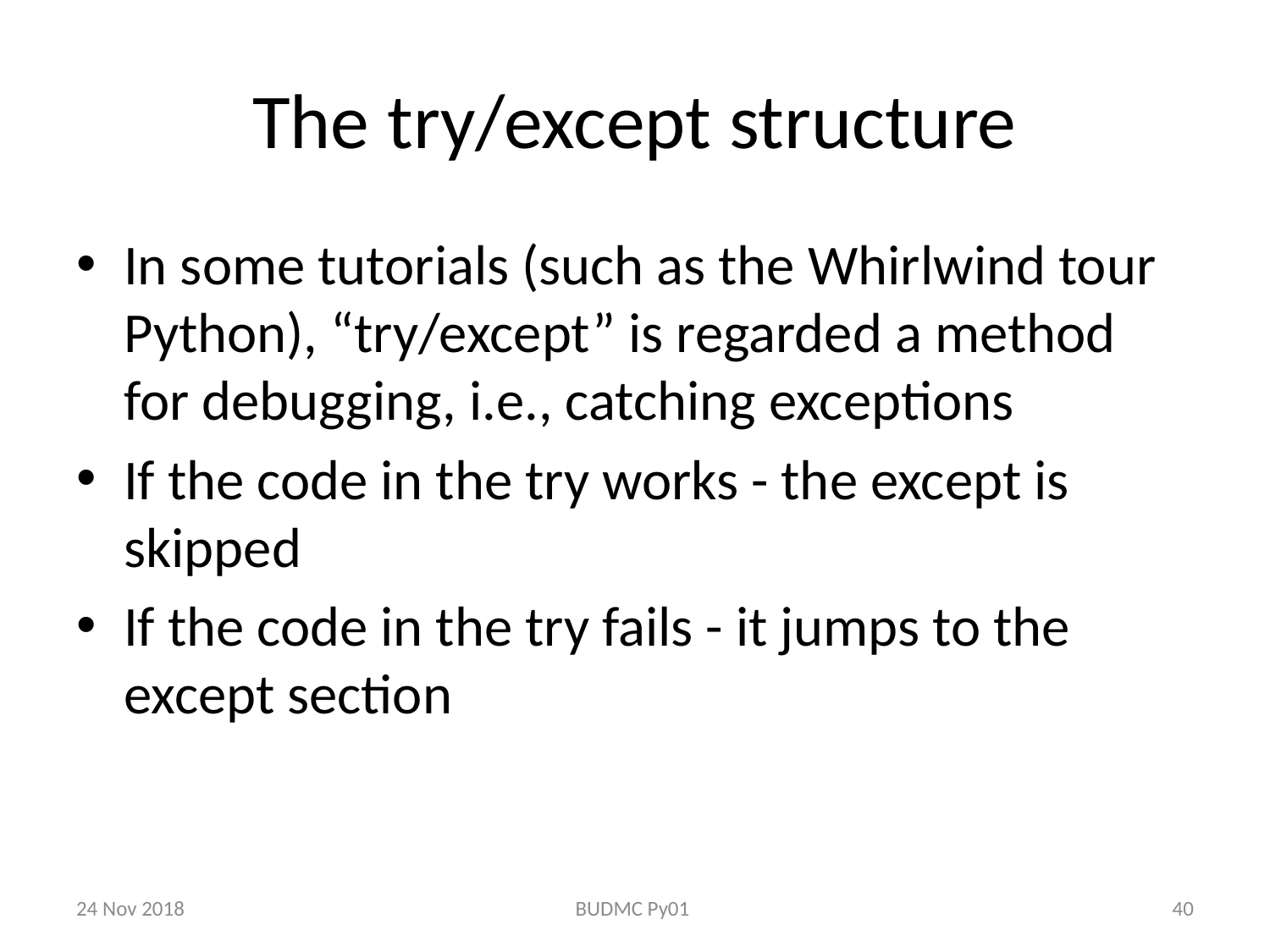

# The try/except structure
In some tutorials (such as the Whirlwind tour Python), “try/except” is regarded a method for debugging, i.e., catching exceptions
If the code in the try works - the except is skipped
If the code in the try fails - it jumps to the except section
24 Nov 2018
BUDMC Py01
40